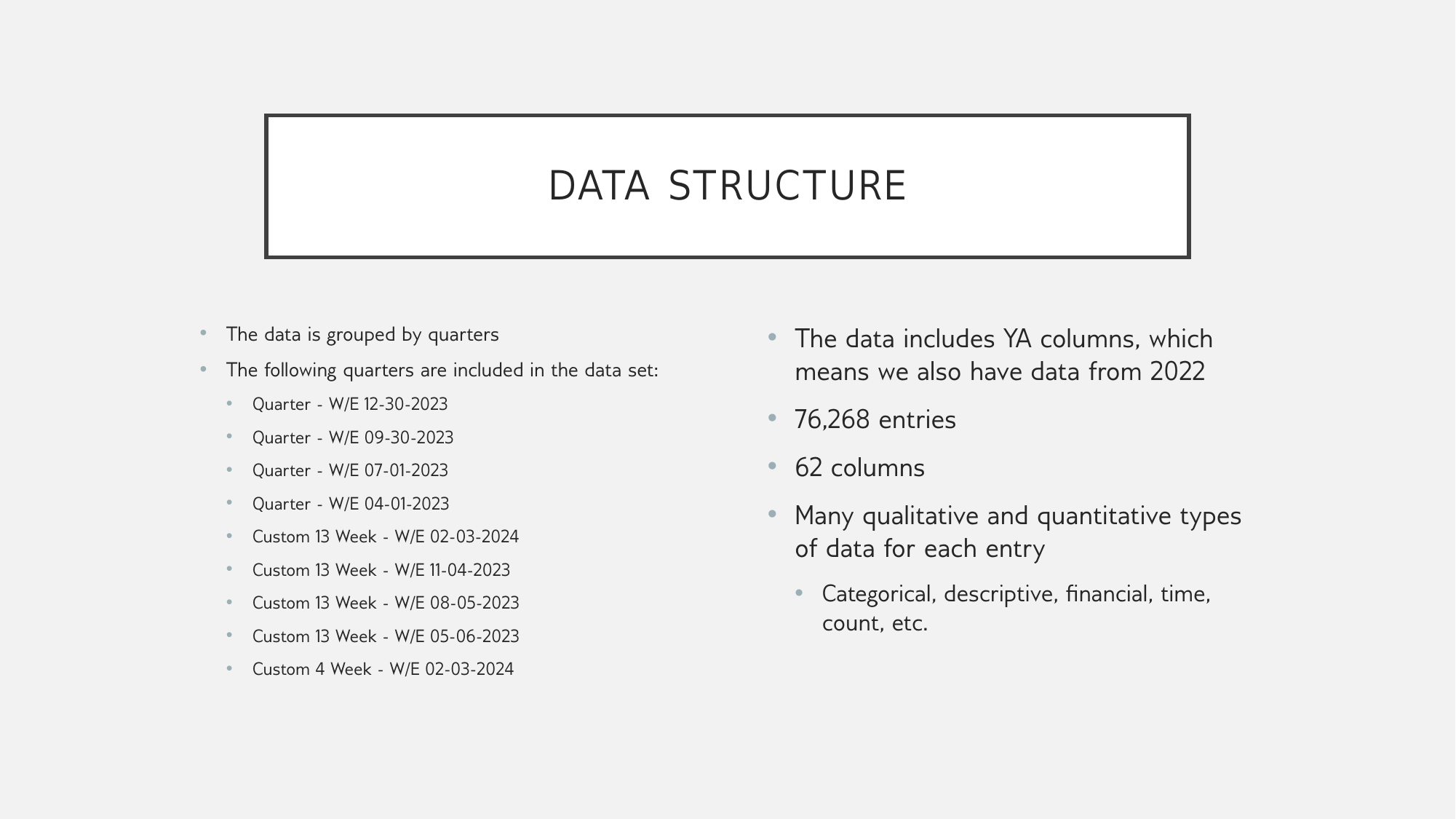

# Data Structure
The data is grouped by quarters
The following quarters are included in the data set:
Quarter - W/E 12-30-2023
Quarter - W/E 09-30-2023
Quarter - W/E 07-01-2023
Quarter - W/E 04-01-2023
Custom 13 Week - W/E 02-03-2024
Custom 13 Week - W/E 11-04-2023
Custom 13 Week - W/E 08-05-2023
Custom 13 Week - W/E 05-06-2023
Custom 4 Week - W/E 02-03-2024
The data includes YA columns, which means we also have data from 2022
76,268 entries
62 columns
Many qualitative and quantitative types of data for each entry
Categorical, descriptive, financial, time, count, etc.